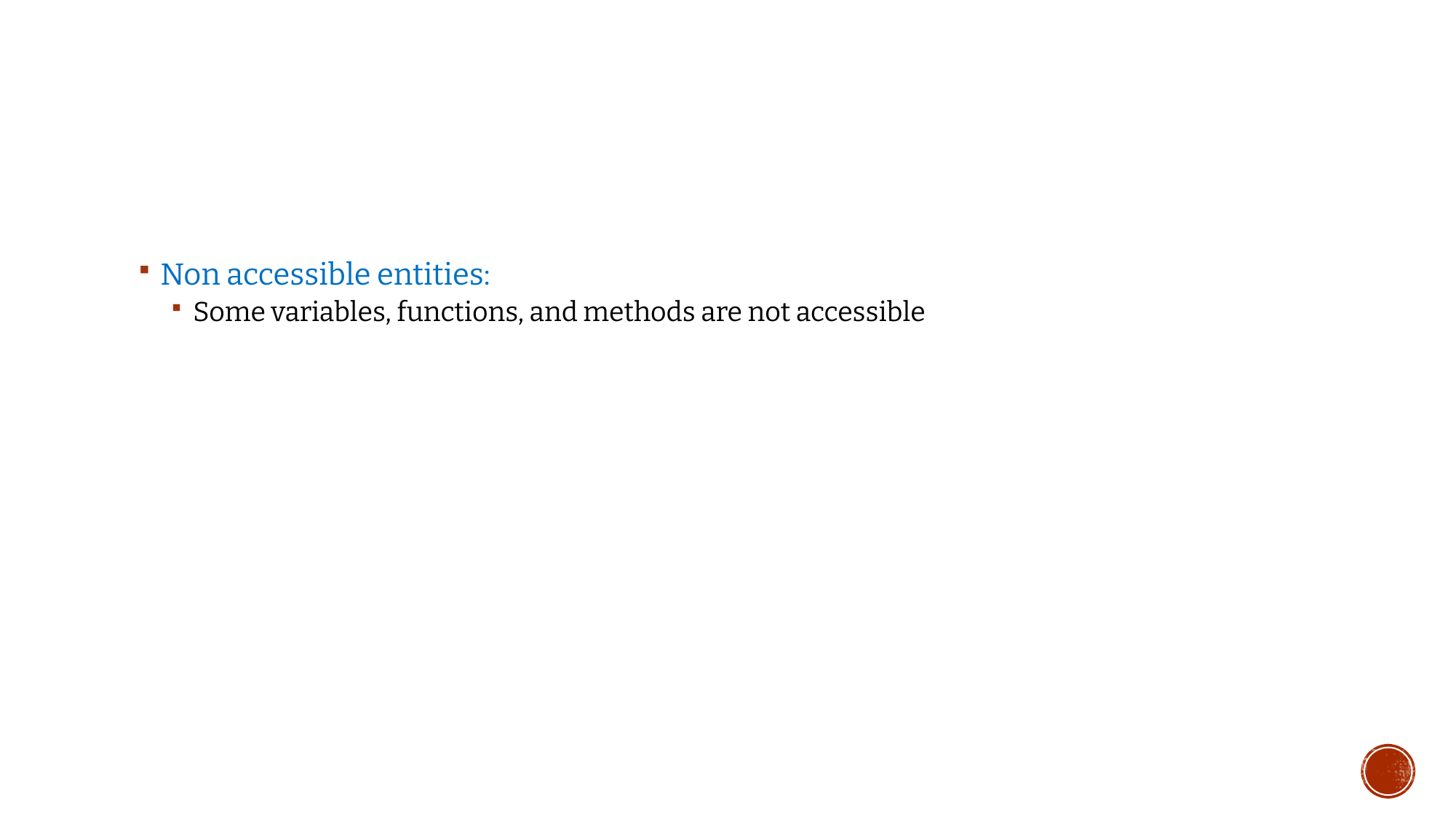

Non accessible entities:
Some variables, functions, and methods are not accessible